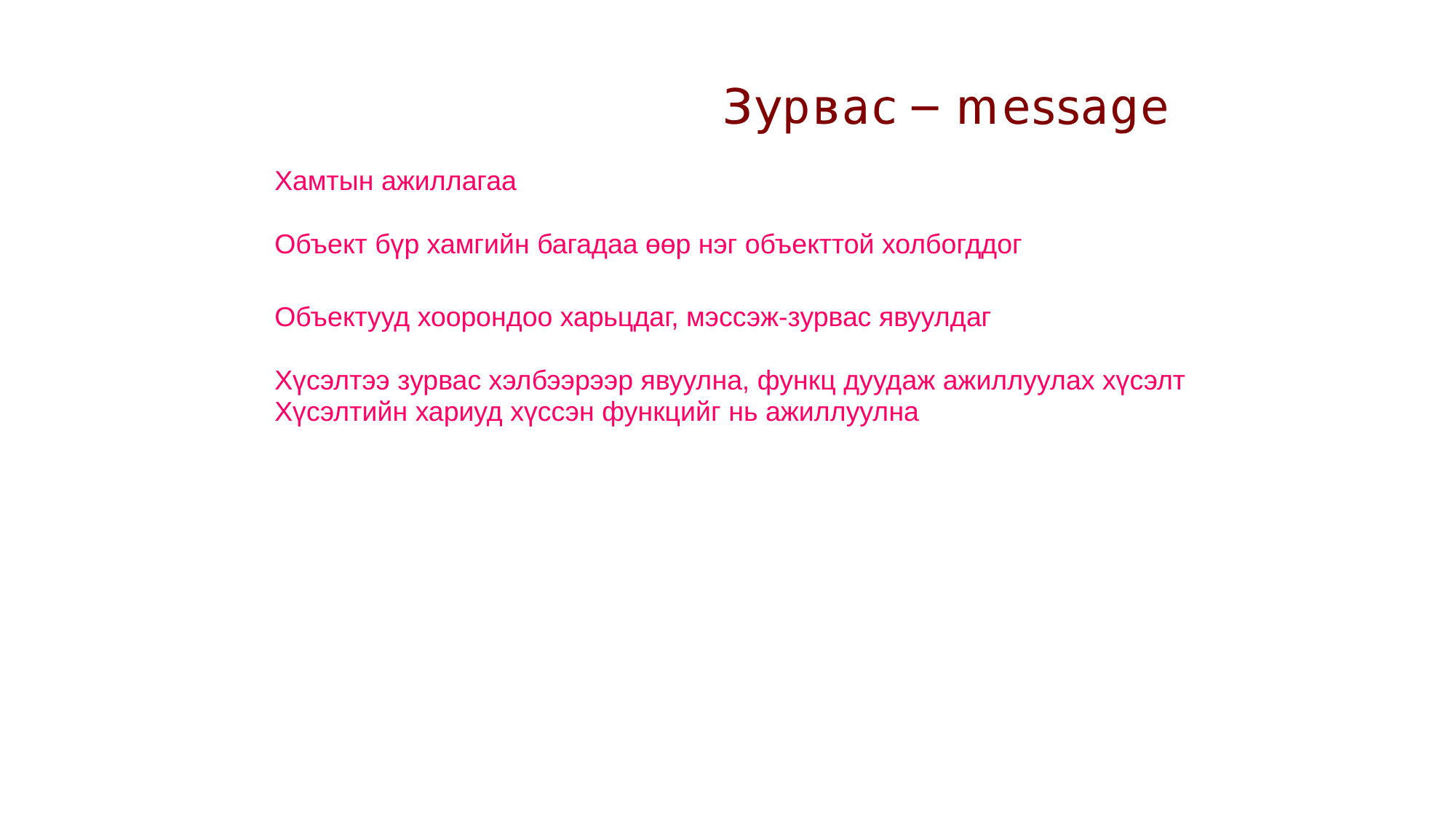

Зурвас – message
Хамтын ажиллагаа
Объект бүр хамгийн багадаа өөр нэг объекттой холбогддог
Объектууд хоорондоо харьцдаг, мэссэж-зурвас явуулдаг

Хүсэлтээ зурвас хэлбээрээр явуулна, функц дуудаж ажиллуулах хүсэлт
Хүсэлтийн хариуд хүссэн функцийг нь ажиллуулна